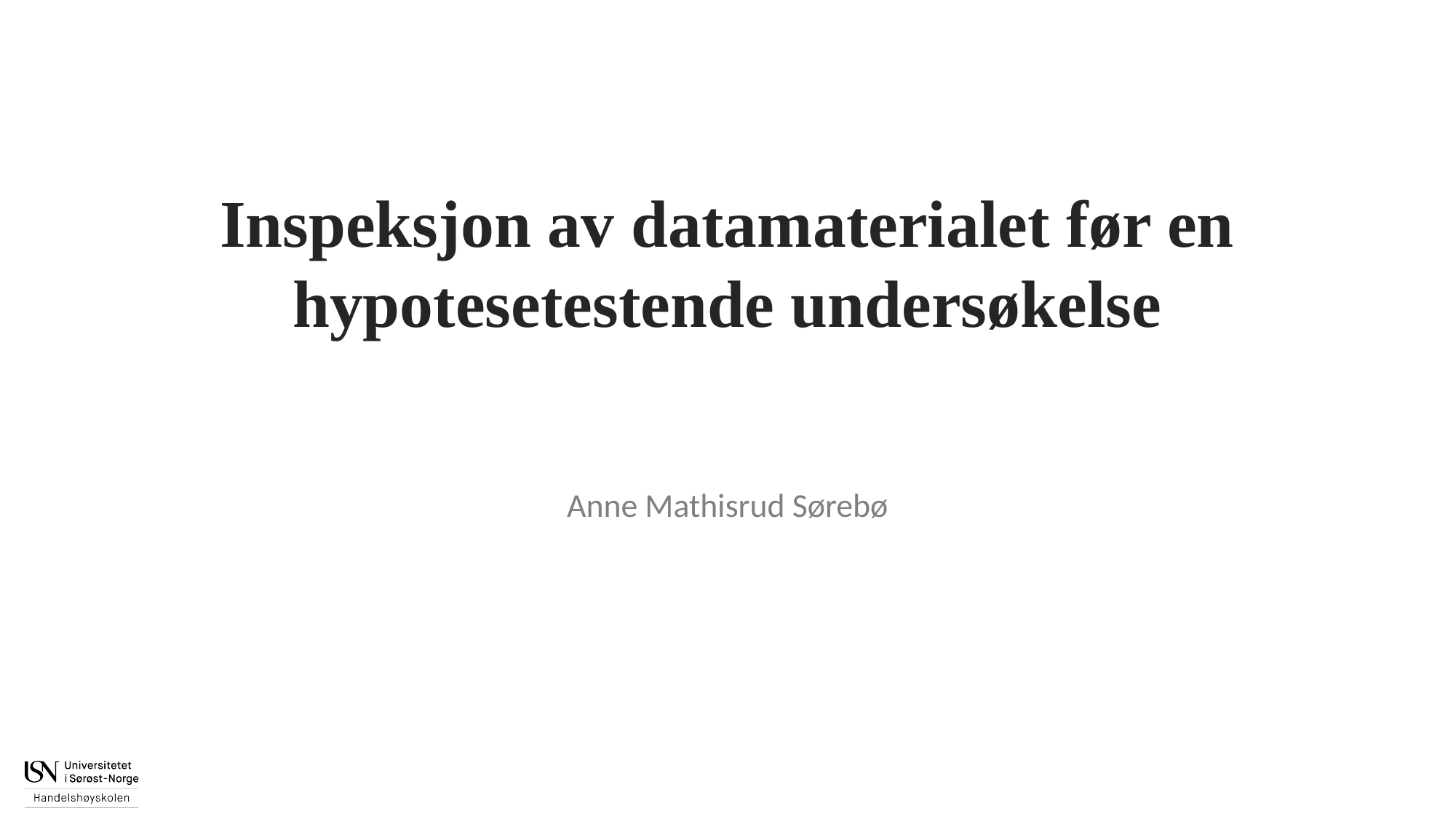

# Inspeksjon av datamaterialet før en hypotesetestende undersøkelse
Anne Mathisrud Sørebø